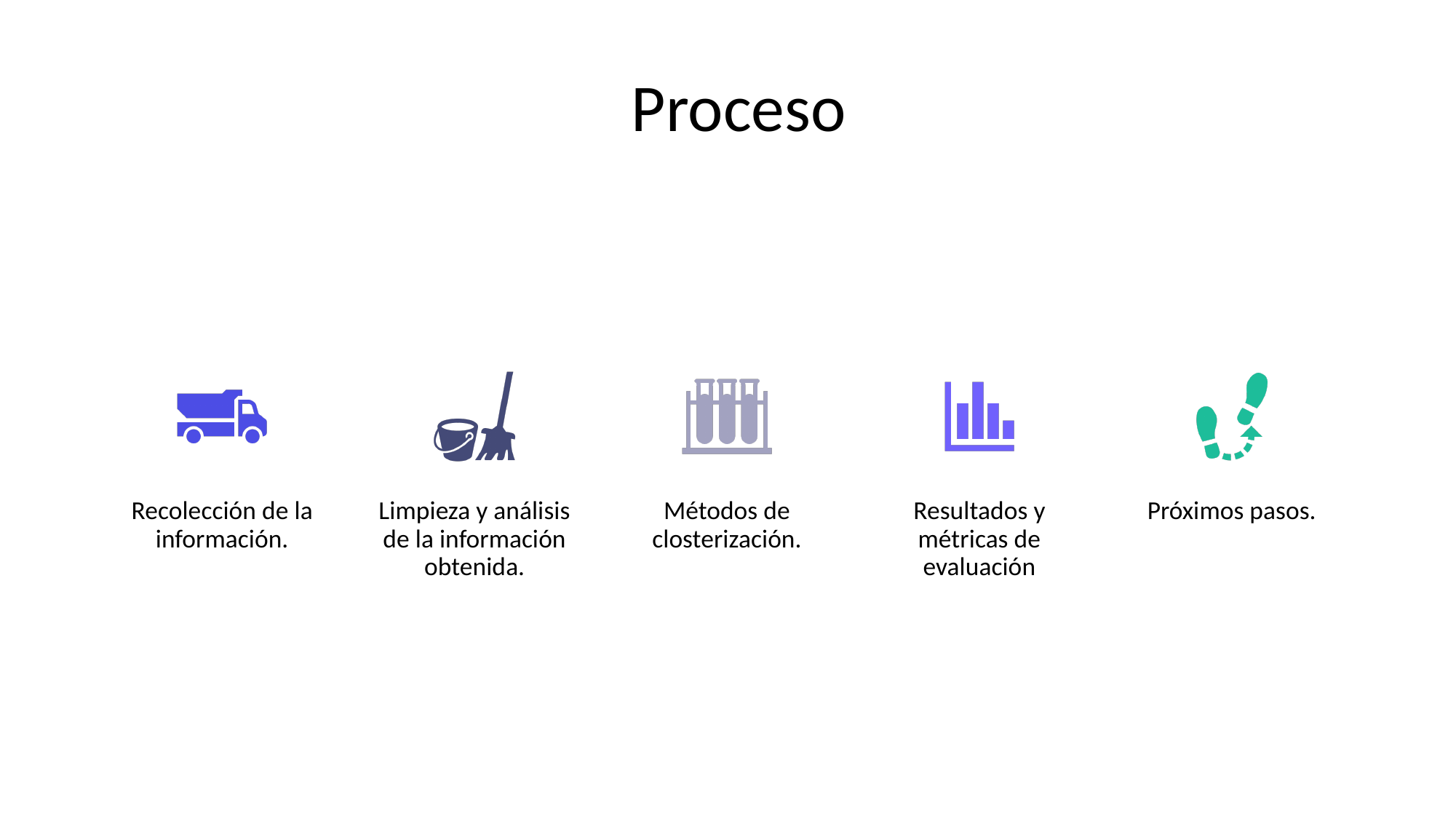

# Proceso
Recolección de la información.
Limpieza y análisis de la información obtenida.
Métodos de closterización.
Resultados y métricas de evaluación
Próximos pasos.